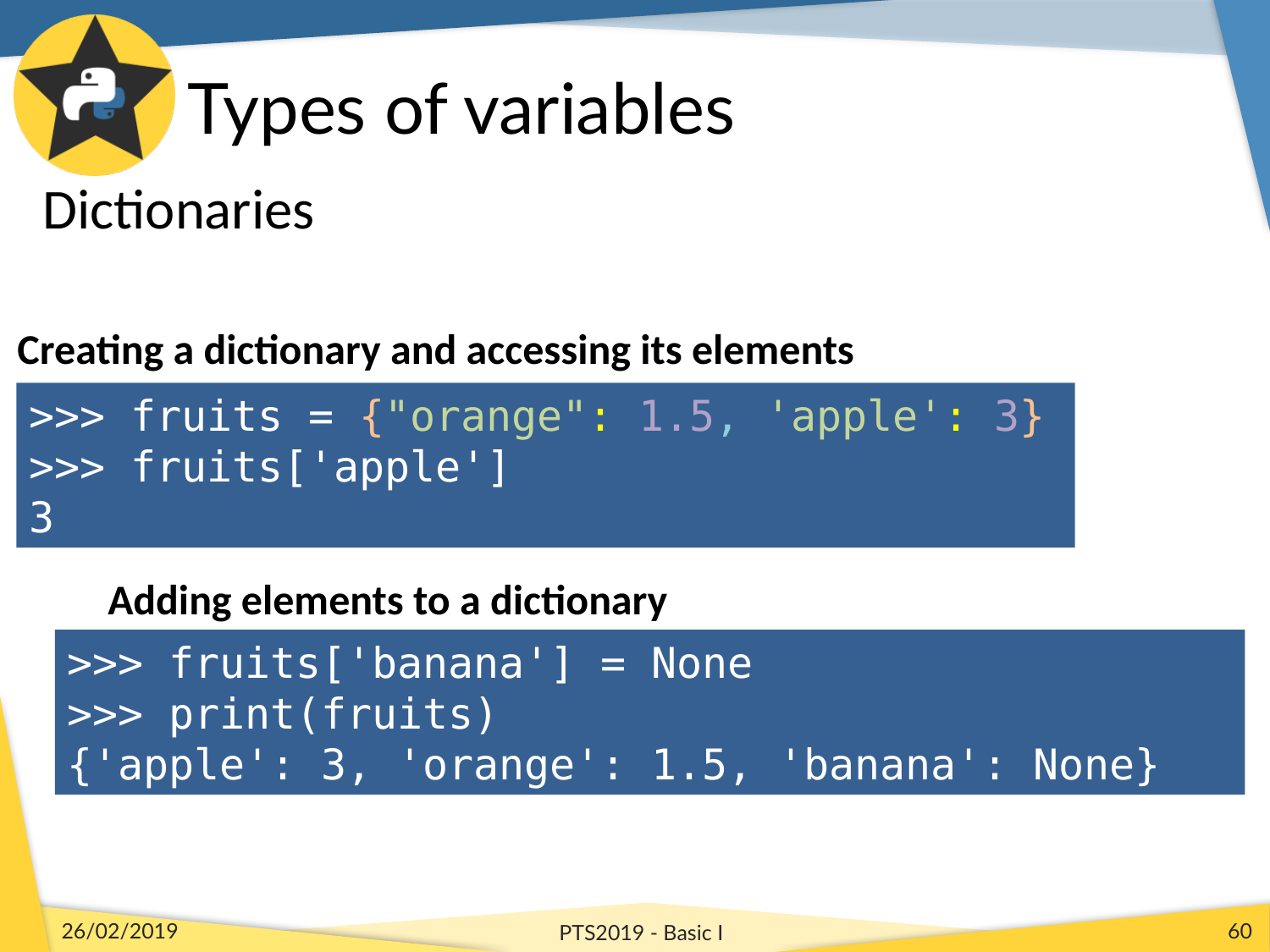

# Types of variables
Dictionaries
Creating a dictionary and accessing its elements
>>> fruits = {"orange": 1.5, 'apple': 3}
>>> fruits['apple']
3
Adding elements to a dictionary
>>> fruits['banana'] = None
>>> print(fruits)
{'apple': 3, 'orange': 1.5, 'banana': None}
PTS2019 - Basic I
26/02/2019
60